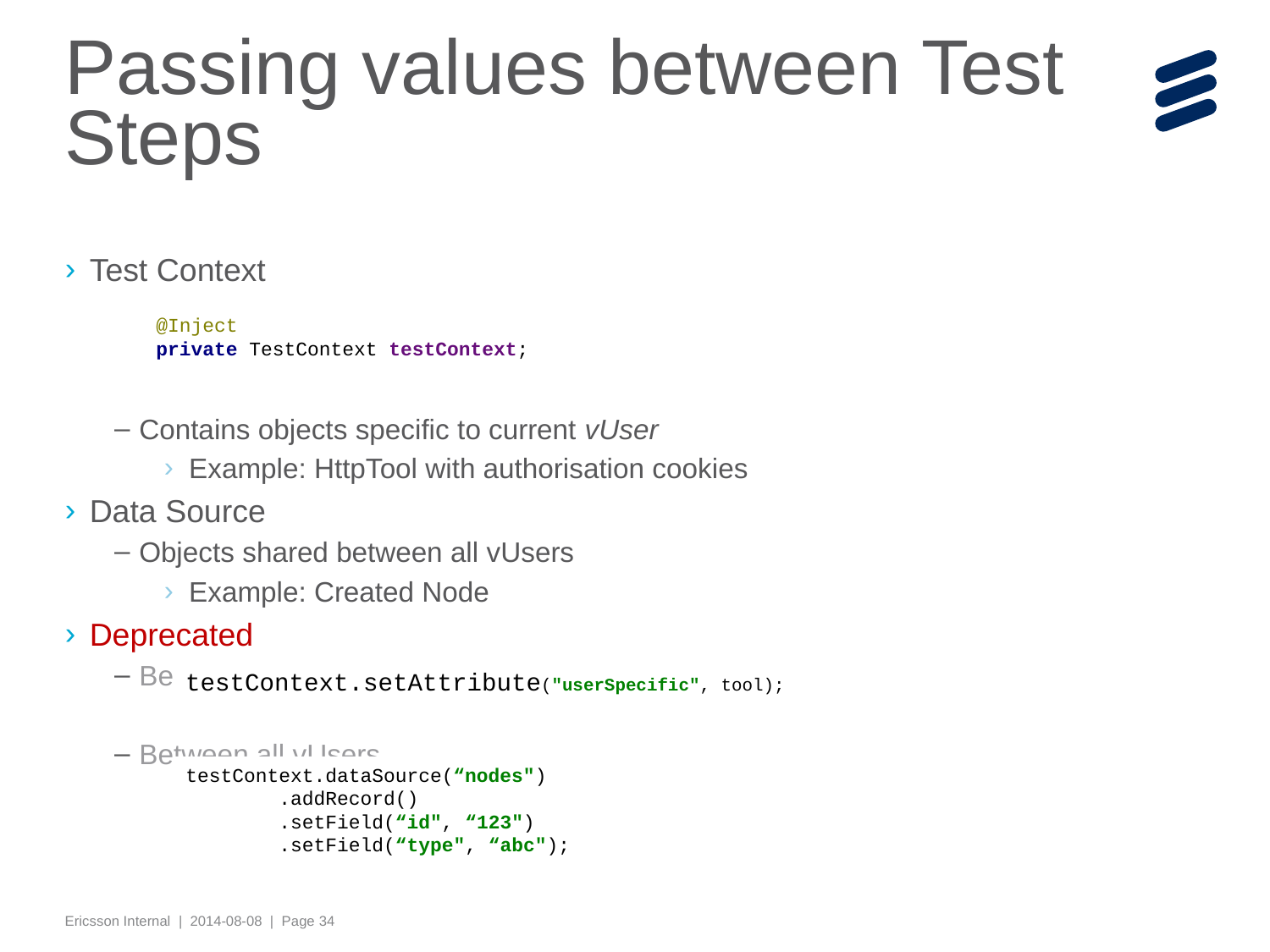

# Passing values between Test Steps
Test Context

Contains objects specific to current vUser
Example: HttpTool with authorisation cookies
Data Source
Objects shared between all vUsers
Example: Created Node
Deprecated
Between vUser

Between all vUsers
@Inject
private TestContext testContext;
testContext.setAttribute("userSpecific", tool);
testContext.dataSource(“nodes")
        .addRecord()
        .setField(“id", “123")
        .setField(“type", “abc");